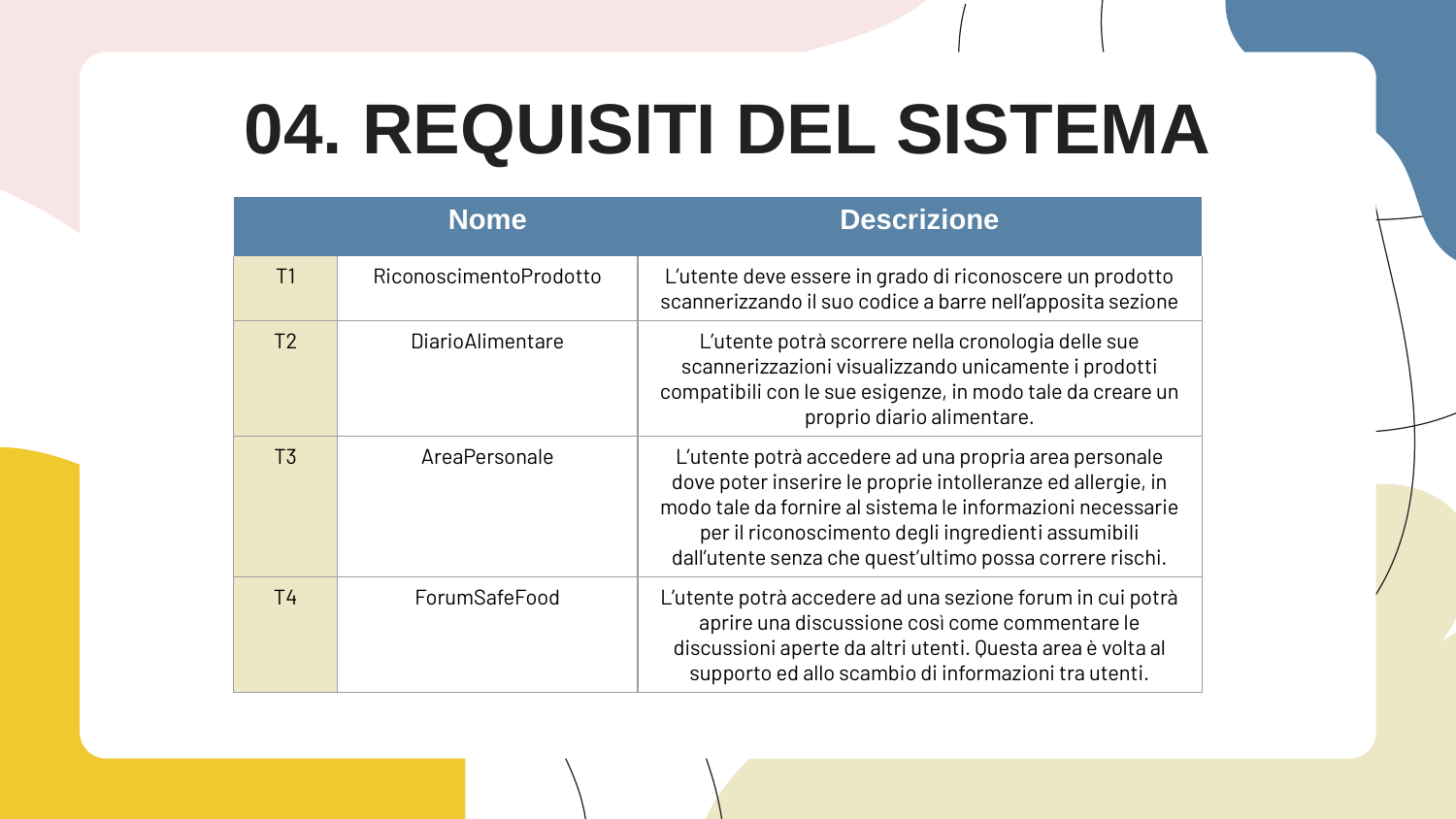

04. REQUISITI DEL SISTEMA
|  | Nome | Descrizione |
| --- | --- | --- |
| T1 | RiconoscimentoProdotto | L’utente deve essere in grado di riconoscere un prodotto scannerizzando il suo codice a barre nell’apposita sezione |
| T2 | DiarioAlimentare | L’utente potrà scorrere nella cronologia delle sue scannerizzazioni visualizzando unicamente i prodotti compatibili con le sue esigenze, in modo tale da creare un proprio diario alimentare. |
| T3 | AreaPersonale | L’utente potrà accedere ad una propria area personale dove poter inserire le proprie intolleranze ed allergie, in modo tale da fornire al sistema le informazioni necessarie per il riconoscimento degli ingredienti assumibili dall’utente senza che quest’ultimo possa correre rischi. |
| T4 | ForumSafeFood | L’utente potrà accedere ad una sezione forum in cui potrà aprire una discussione così come commentare le discussioni aperte da altri utenti. Questa area è volta al supporto ed allo scambio di informazioni tra utenti. |